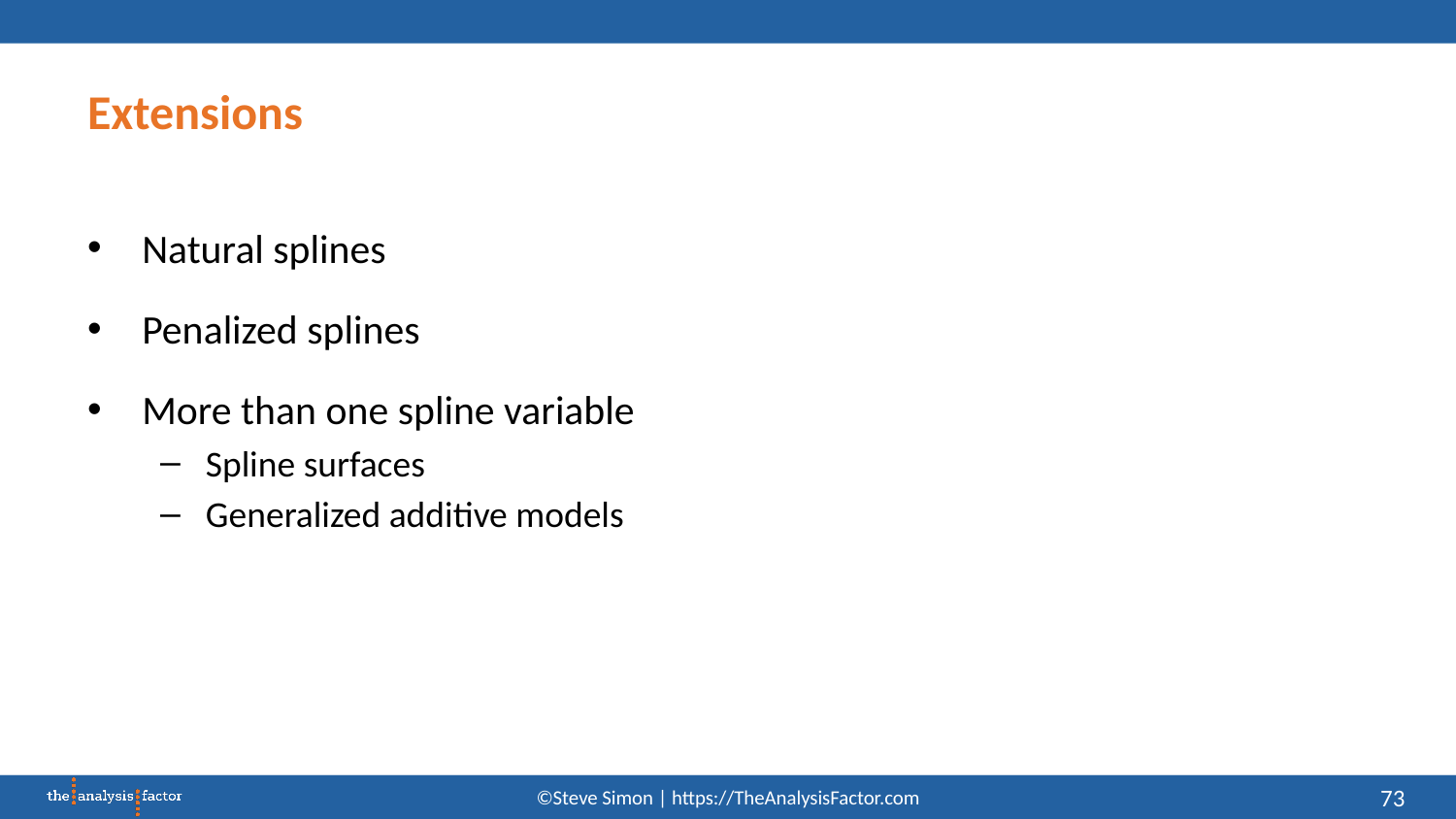

# Extensions
Natural splines
Penalized splines
More than one spline variable
Spline surfaces
Generalized additive models
73
©Steve Simon | https://TheAnalysisFactor.com